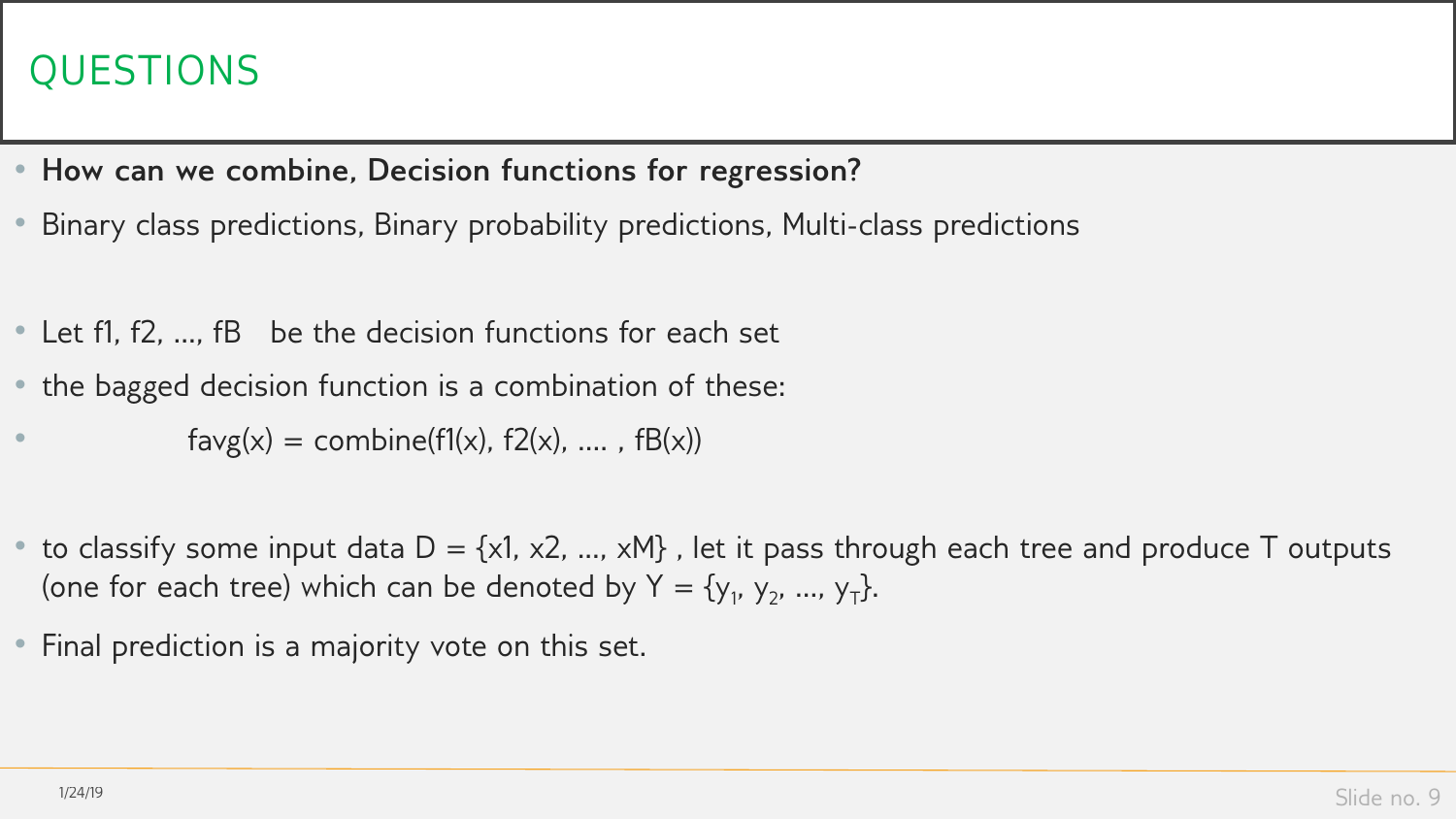

# questions
How can we combine, Decision functions for regression?
Binary class predictions, Binary probability predictions, Multi-class predictions

Let f1, f2, …, fB   be the decision functions for each set
the bagged decision function is a combination of these:
	favg(x) = combine(f1(x), f2(x), …. , fB(x))

to classify some input data D = {x1, x2, ..., xM} , let it pass through each tree and produce T outputs (one for each tree) which can be denoted by Y = {y1, y2, ..., yT}.
Final prediction is a majority vote on this set.

1/24/19
Slide no. 9